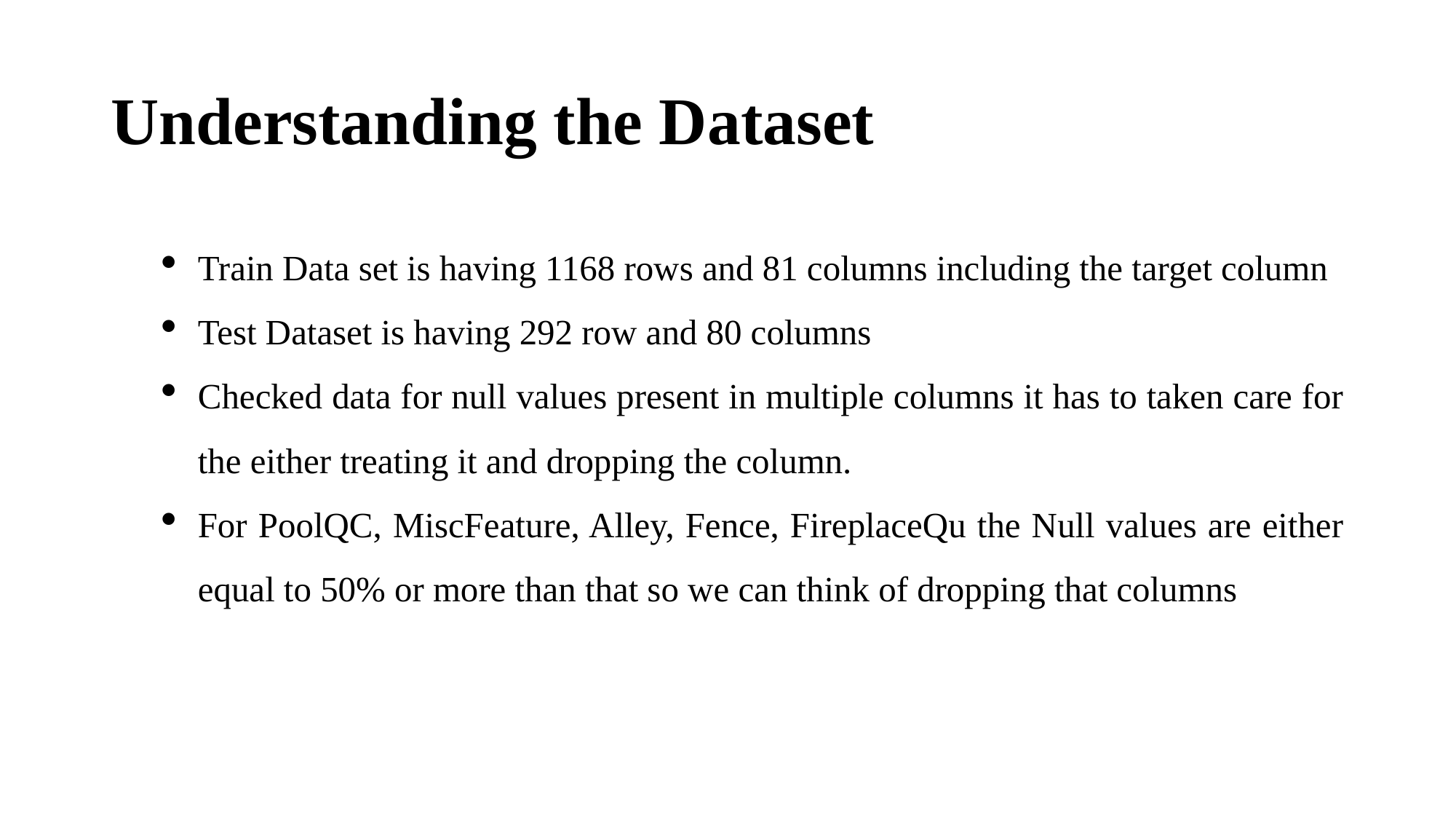

# Understanding the Dataset
Train Data set is having 1168 rows and 81 columns including the target column
Test Dataset is having 292 row and 80 columns
Checked data for null values present in multiple columns it has to taken care for the either treating it and dropping the column.
For PoolQC, MiscFeature, Alley, Fence, FireplaceQu the Null values are either equal to 50% or more than that so we can think of dropping that columns